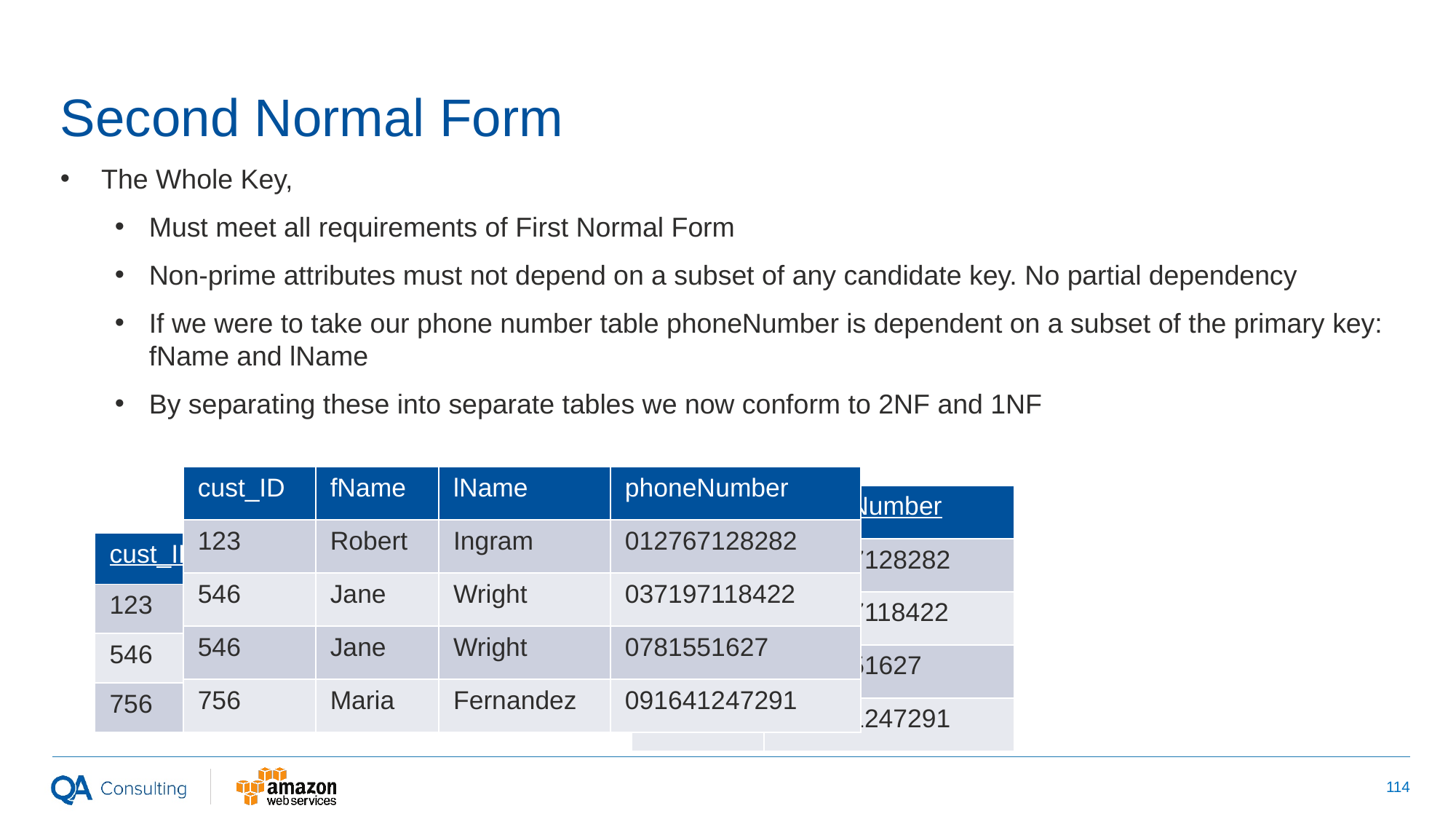

# Second Normal Form
The Whole Key,
Must meet all requirements of First Normal Form
Non-prime attributes must not depend on a subset of any candidate key. No partial dependency
If we were to take our phone number table phoneNumber is dependent on a subset of the primary key: fName and lName
By separating these into separate tables we now conform to 2NF and 1NF

| cust\_ID | fName | lName | phoneNumber |
| --- | --- | --- | --- |
| 123 | Robert | Ingram | 012767128282 |
| 546 | Jane | Wright | 037197118422 |
| 546 | Jane | Wright | 0781551627 |
| 756 | Maria | Fernandez | 091641247291 |
| cust\_ID | phoneNumber |
| --- | --- |
| 123 | 012767128282 |
| 546 | 037197118422 |
| 546 | 0781551627 |
| 756 | 091641247291 |
| cust\_ID | fName | lName |
| --- | --- | --- |
| 123 | Robert | Ingram |
| 546 | Jane | Wright |
| 756 | Maria | Fernandez |